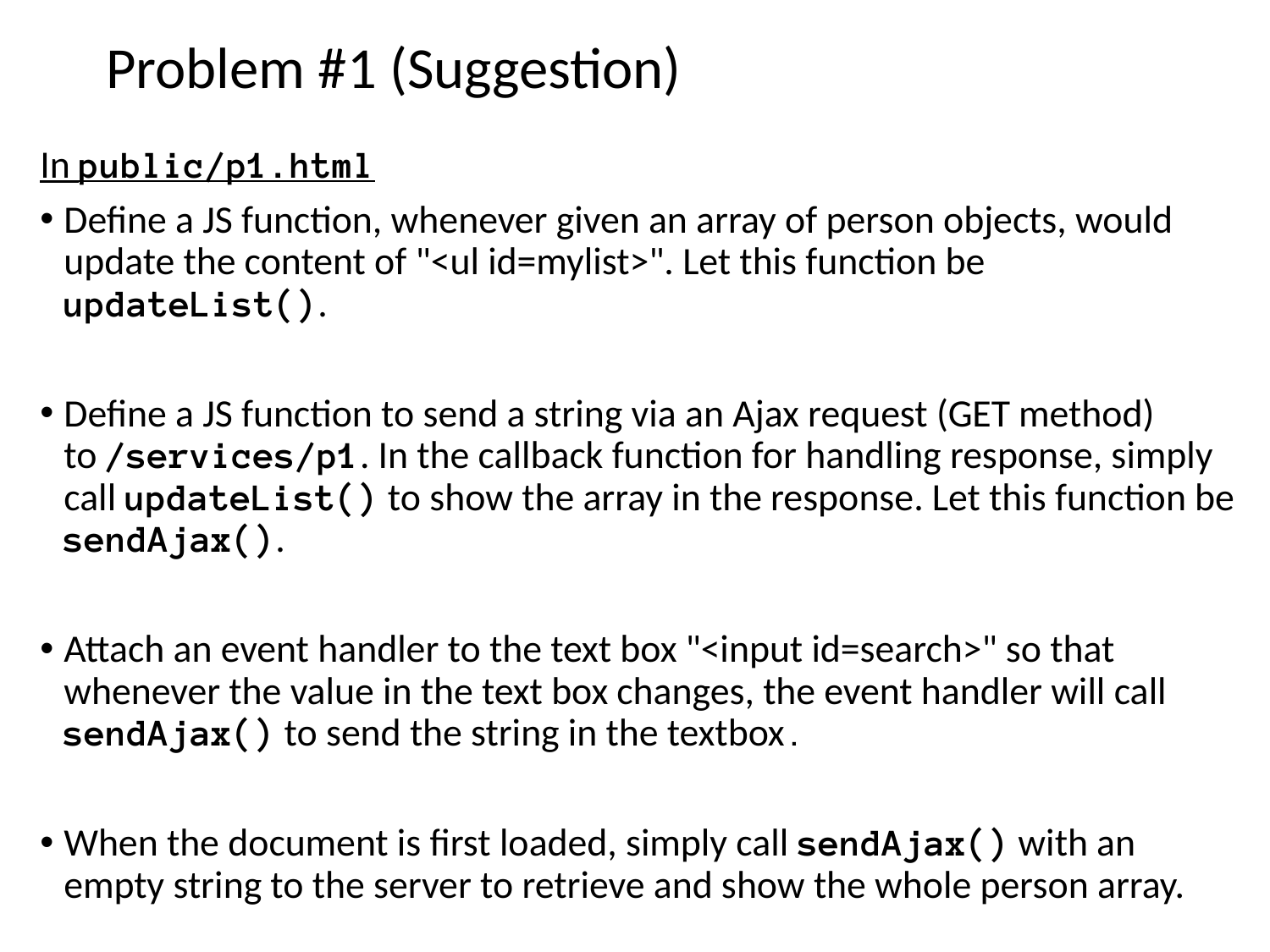

# Problem #1 (Suggestion)
In public/p1.html
Define a JS function, whenever given an array of person objects, would update the content of "<ul id=mylist>". Let this function be updateList().

Define a JS function to send a string via an Ajax request (GET method) to /services/p1. In the callback function for handling response, simply call updateList() to show the array in the response. Let this function be sendAjax().

Attach an event handler to the text box "<input id=search>" so that whenever the value in the text box changes, the event handler will call sendAjax() to send the string in the textbox.

When the document is first loaded, simply call sendAjax() with an empty string to the server to retrieve and show the whole person array.